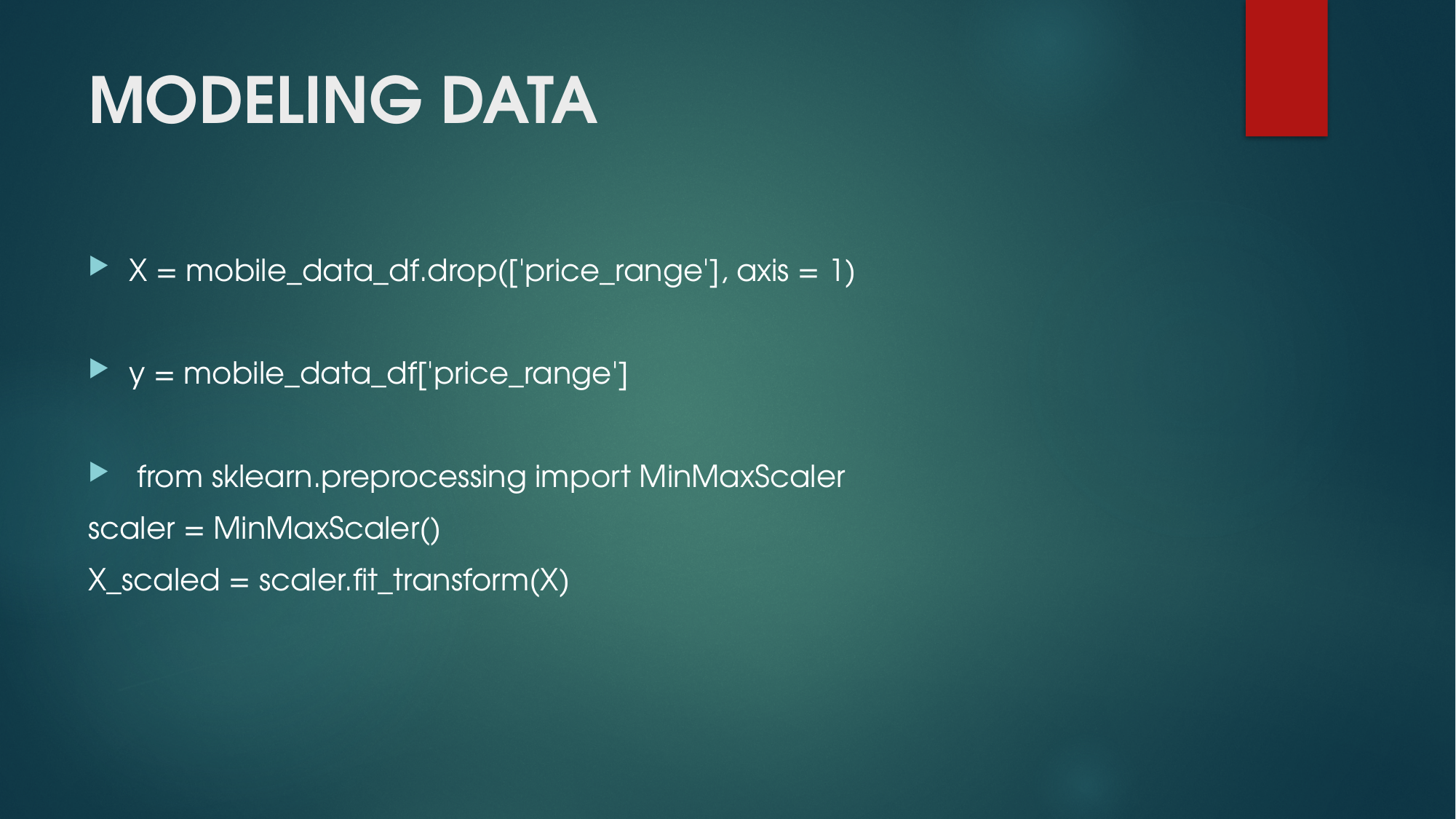

# MODELING DATA
X = mobile_data_df.drop(['price_range'], axis = 1)

y = mobile_data_df['price_range']

 from sklearn.preprocessing import MinMaxScaler
scaler = MinMaxScaler()
X_scaled = scaler.fit_transform(X)